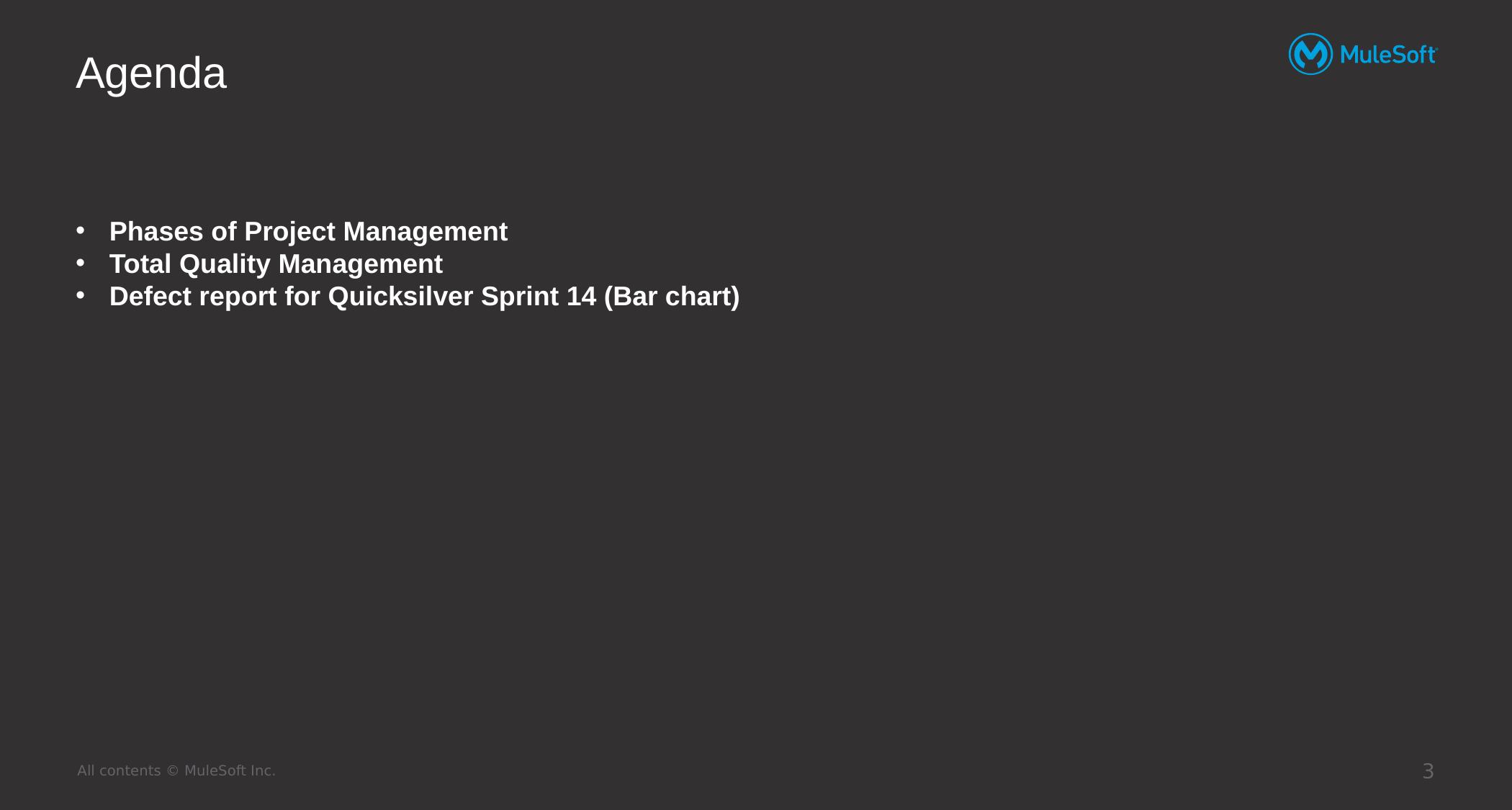

# Agenda
Phases of Project Management
Total Quality Management
Defect report for Quicksilver Sprint 14 (Bar chart)

3